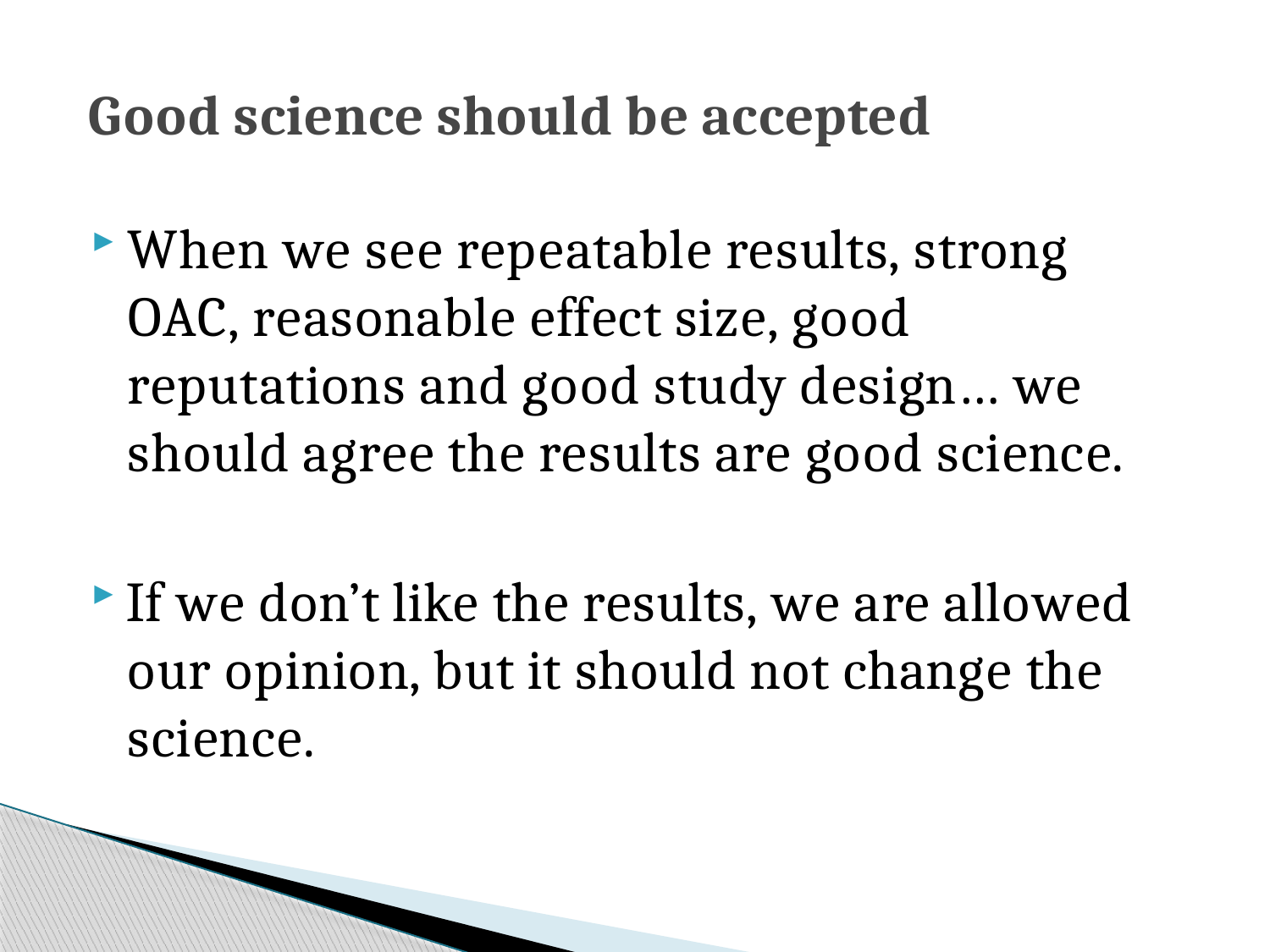

# Good science should be accepted
When we see repeatable results, strong OAC, reasonable effect size, good reputations and good study design… we should agree the results are good science.

If we don’t like the results, we are allowed our opinion, but it should not change the science.